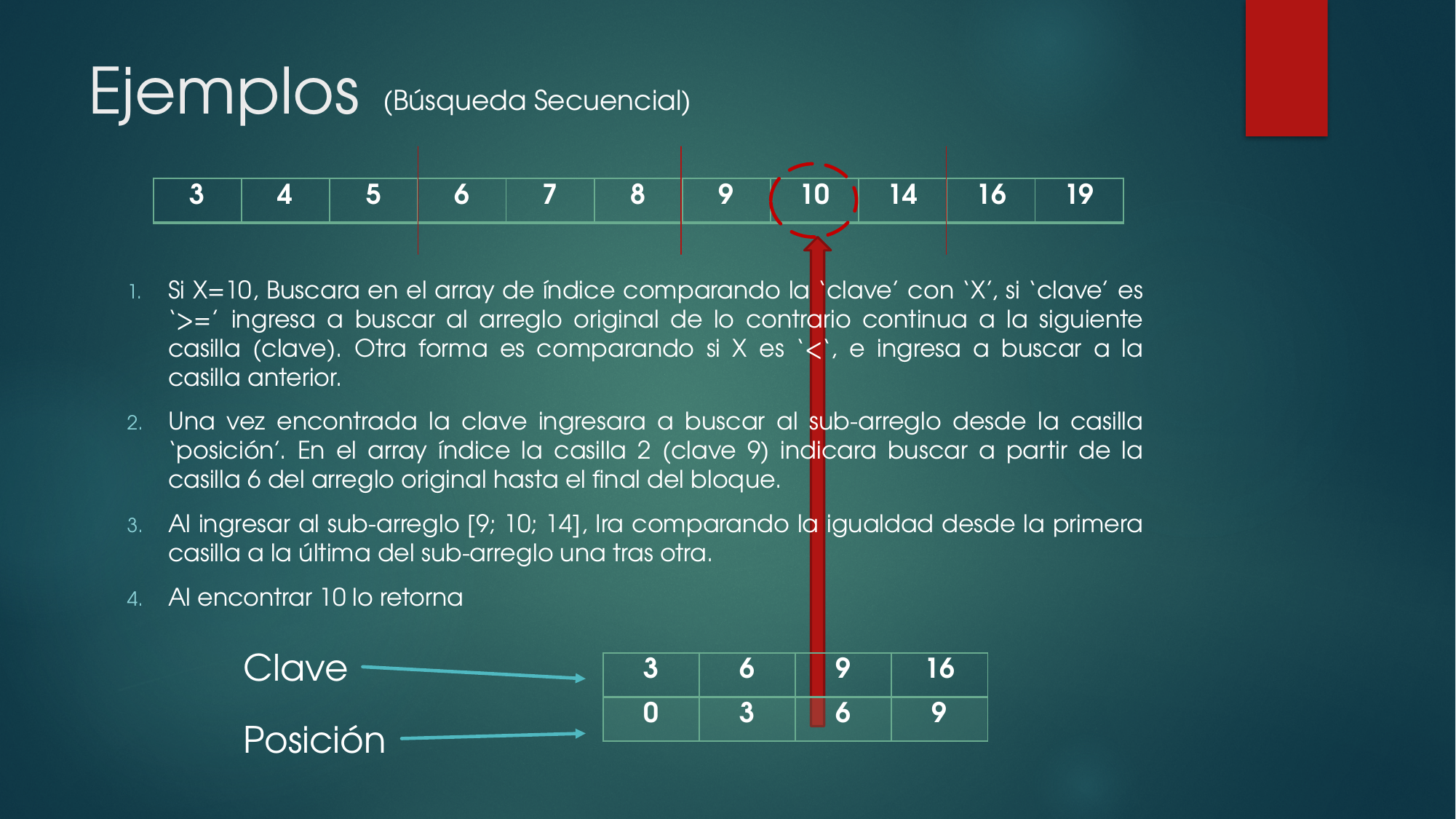

# Ejemplos
(Búsqueda Secuencial)

| 3 | 4 | 5 | 6 | 7 | 8 | 9 | 10 | 14 | 16 | 19 |
| --- | --- | --- | --- | --- | --- | --- | --- | --- | --- | --- |

Si X=10, Buscara en el array de índice comparando la ‘clave’ con ‘X’, si ‘clave’ es ‘>=’ ingresa a buscar al arreglo original de lo contrario continua a la siguiente casilla (clave). Otra forma es comparando si X es ‘<‘, e ingresa a buscar a la casilla anterior.
Una vez encontrada la clave ingresara a buscar al sub-arreglo desde la casilla ‘posición’. En el array índice la casilla 2 (clave 9) indicara buscar a partir de la casilla 6 del arreglo original hasta el final del bloque.
Al ingresar al sub-arreglo [9; 10; 14], Ira comparando la igualdad desde la primera casilla a la última del sub-arreglo una tras otra.
Al encontrar 10 lo retorna
Clave
| 3 | 6 | 9 | 16 |
| --- | --- | --- | --- |
| 0 | 3 | 6 | 9 |
Posición